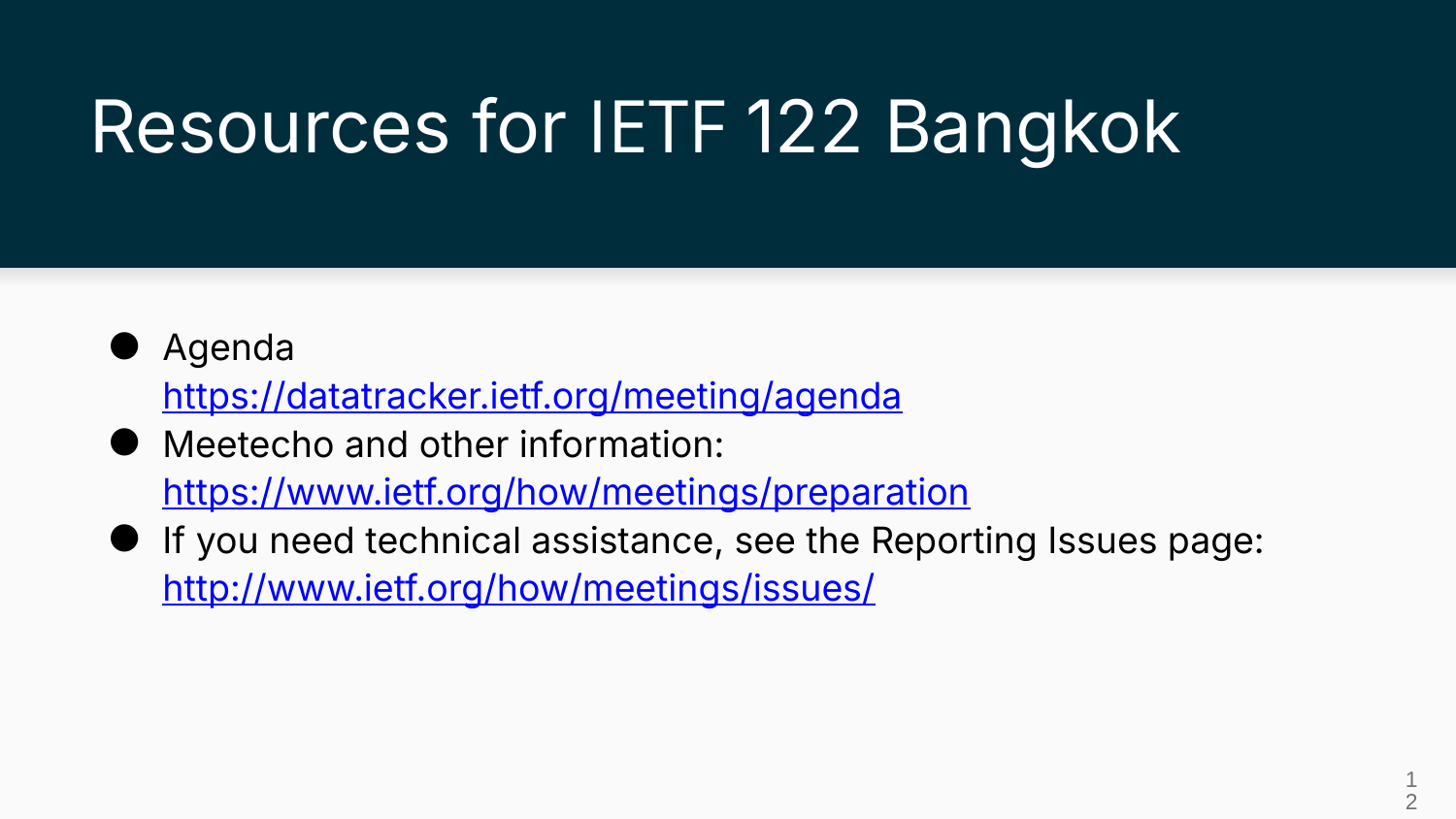

# Resources for IETF 122 Bangkok

Agenda
https://datatracker.ietf.org/meeting/agenda
Meetecho and other information:
https://www.ietf.org/how/meetings/preparation
If you need technical assistance, see the Reporting Issues page:
http://www.ietf.org/how/meetings/issues/
12